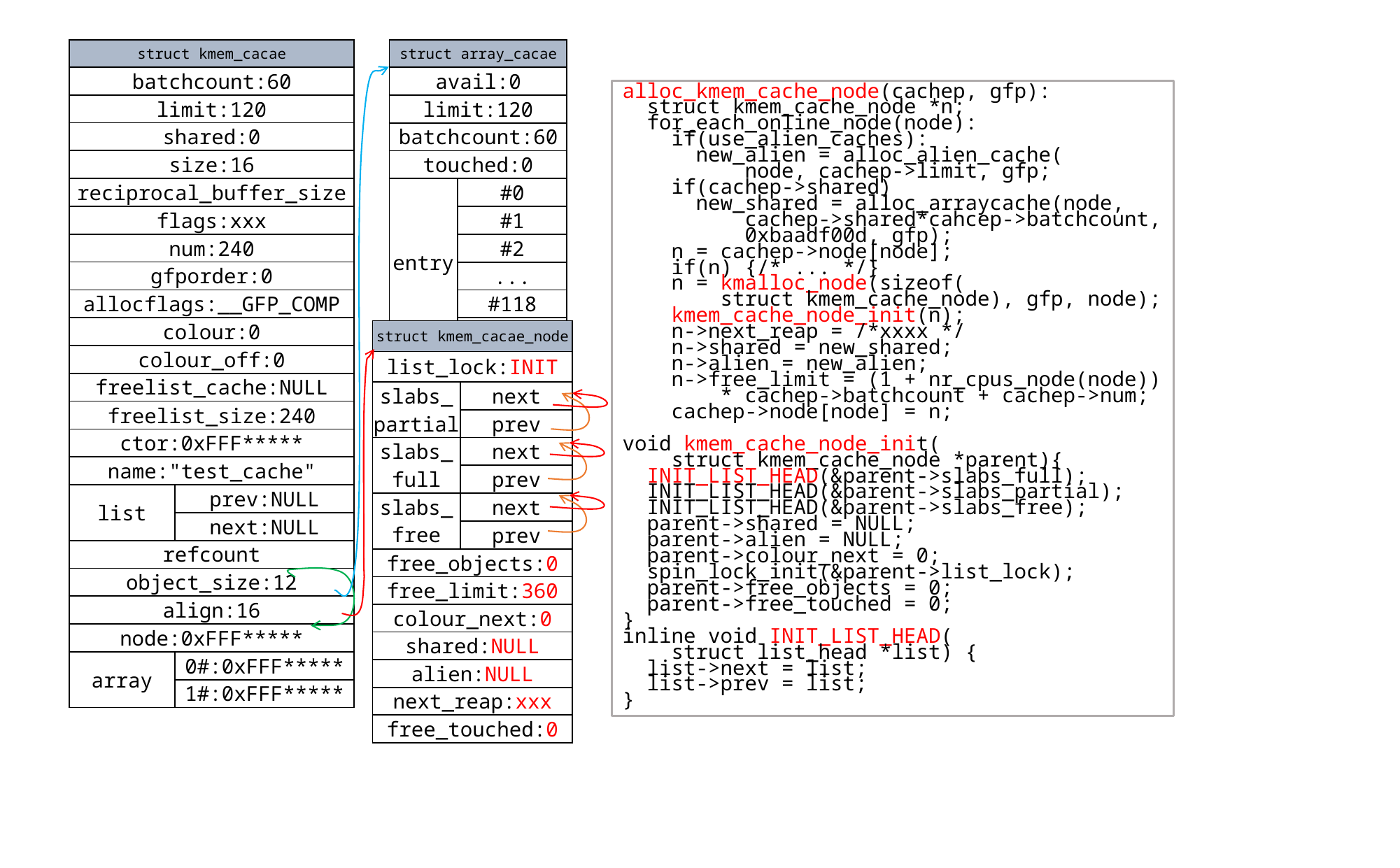

| struct kmem\_cacae |  |
| --- | --- |
| batchcount:60 |  |
| limit:120 |  |
| shared:0 |  |
| size:16 |  |
| reciprocal\_buffer\_size |  |
| flags:xxx |  |
| num:240 |  |
| gfporder:0 |  |
| allocflags:\_\_GFP\_COMP |  |
| colour:0 |  |
| colour\_off:0 |  |
| freelist\_cache:NULL |  |
| freelist\_size:240 |  |
| ctor:0xFFF\*\*\*\*\* |  |
| name:"test\_cache" |  |
| list | prev:NULL |
|  | next:NULL |
| refcount |  |
| object\_size:12 |  |
| align:16 |  |
| node:0xFFF\*\*\*\*\* |  |
| array | 0#:0xFFF\*\*\*\*\* |
|  | 1#:0xFFF\*\*\*\*\* |
| struct array\_cacae |  |
| --- | --- |
| avail:0 |  |
| limit:120 |  |
| batchcount:60 |  |
| touched:0 |  |
| entry | #0 |
|  | #1 |
|  | #2 |
|  | ... |
|  | #118 |
|  | #119 |

alloc_kmem_cache_node(cachep, gfp):
  struct kmem_cache_node *n;
  for_each_online_node(node):
    if(use_alien_caches):
      new_alien = alloc_alien_cache(
          node, cachep->limit, gfp;
    if(cachep->shared)
      new_shared = alloc_arraycache(node,
          cachep->shared*cahcep->batchcount,
          0xbaadf00d, gfp);
    n = cachep->node[node];
    if(n) {/* ... */}
    n = kmalloc_node(sizeof(
        struct kmem_cache_node), gfp, node);
    kmem_cache_node_init(n);
    n->next_reap = /*xxxx */
    n->shared = new_shared;
    n->alien = new_alien;
    n->free_limit = (1 + nr_cpus_node(node))
        * cachep->batchcount + cachep->num;
    cachep->node[node] = n;

void kmem_cache_node_init(
    struct kmem_cache_node *parent){
  INIT_LIST_HEAD(&parent->slabs_full);
  INIT_LIST_HEAD(&parent->slabs_partial);
  INIT_LIST_HEAD(&parent->slabs_free);
  parent->shared = NULL;
  parent->alien = NULL;
  parent->colour_next = 0;
  spin_lock_init(&parent->list_lock);
  parent->free_objects = 0;
  parent->free_touched = 0;
}
inline void INIT_LIST_HEAD(
    struct list_head *list) {
  list->next = list;
  list->prev = list;
}
| struct kmem\_cacae\_node |  |
| --- | --- |
| list\_lock:INIT |  |
| slabs\_ partial | next |
|  | prev |
| slabs\_ full | next |
|  | prev |
| slabs\_ free | next |
|  | prev |
| free\_objects:0 |  |
| free\_limit:360 |  |
| colour\_next:0 |  |
| shared:NULL |  |
| alien:NULL |  |
| next\_reap:xxx |  |
| free\_touched:0 |  |